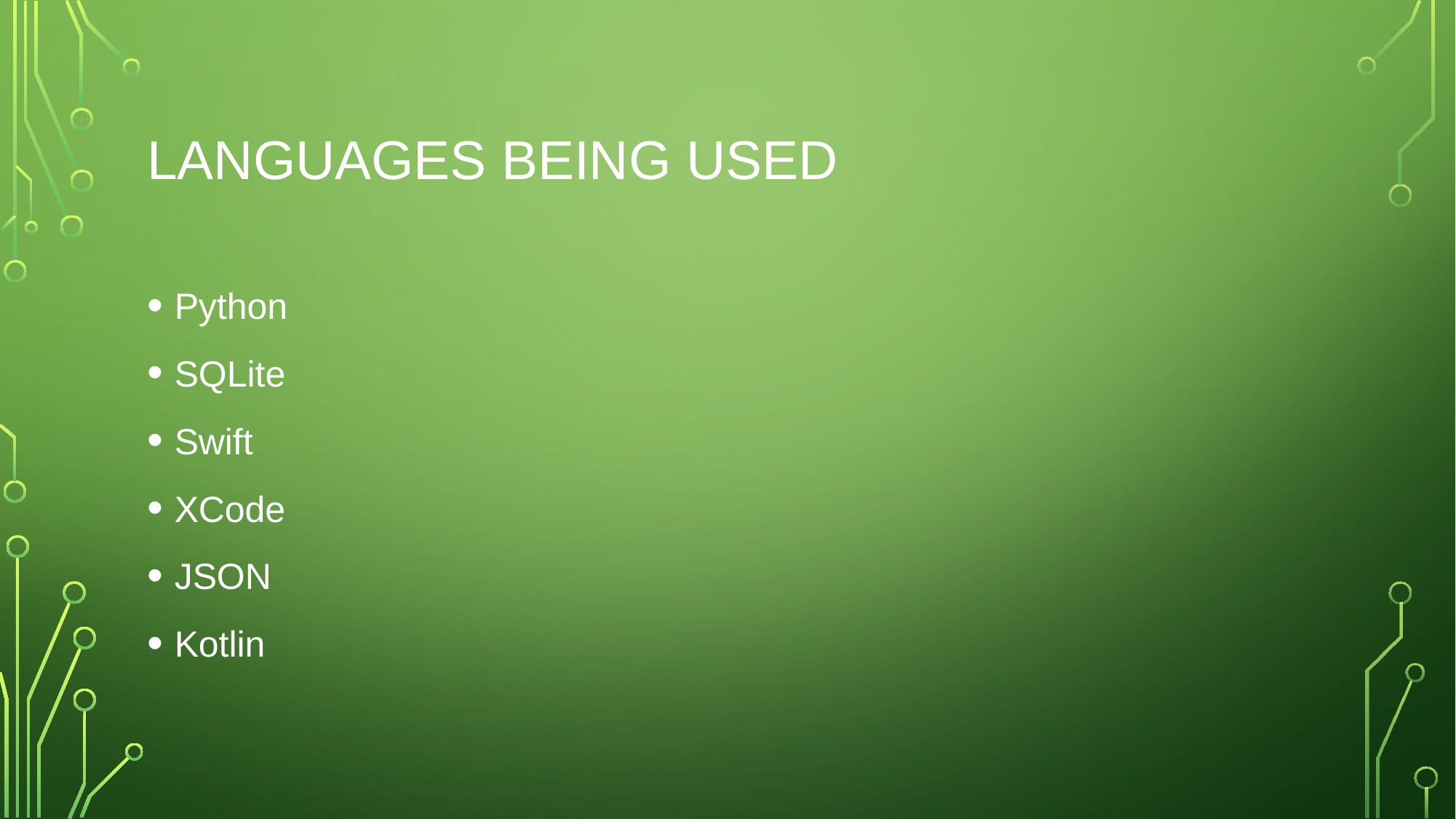

# Languages Being used
Python
SQLite
Swift
XCode
JSON
Kotlin